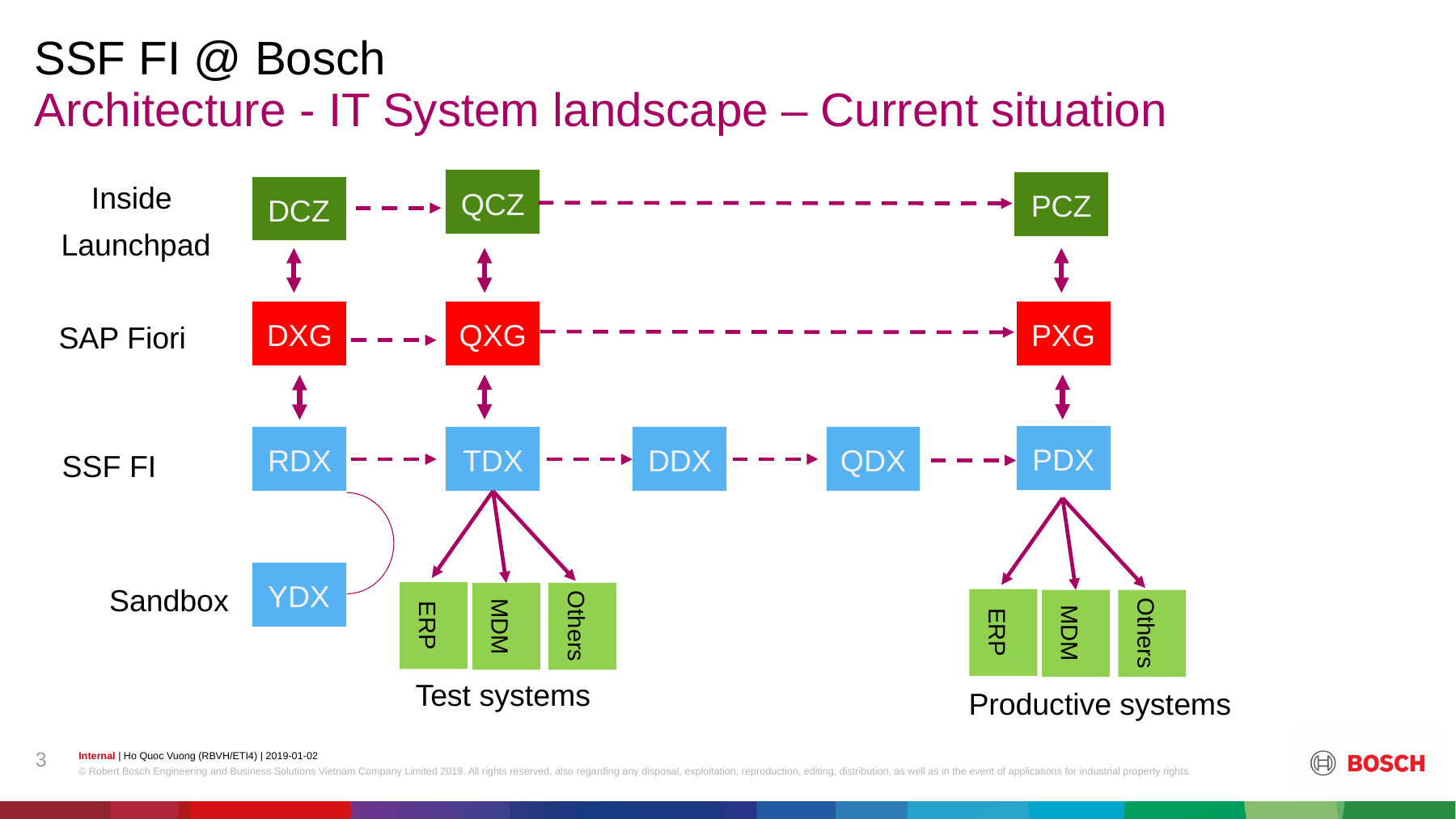

SSF FI @ Bosch

# Architecture - IT System landscape – Current situation
QCZ
PCZ
Inside
 Launchpad
DCZ
PXG
DXG
QXG
SAP Fiori
PDX
RDX
TDX
DDX
QDX
SSF FI

YDX
Sandbox
ERP
MDM
Others
ERP
MDM
Others
Test systems
Productive systems
3
Internal | Ho Quoc Vuong (RBVH/ETI4) | 2019-01-02
© Robert Bosch Engineering and Business Solutions Vietnam Company Limited 2019. All rights reserved, also regarding any disposal, exploitation, reproduction, editing, distribution, as well as in the event of applications for industrial property rights.